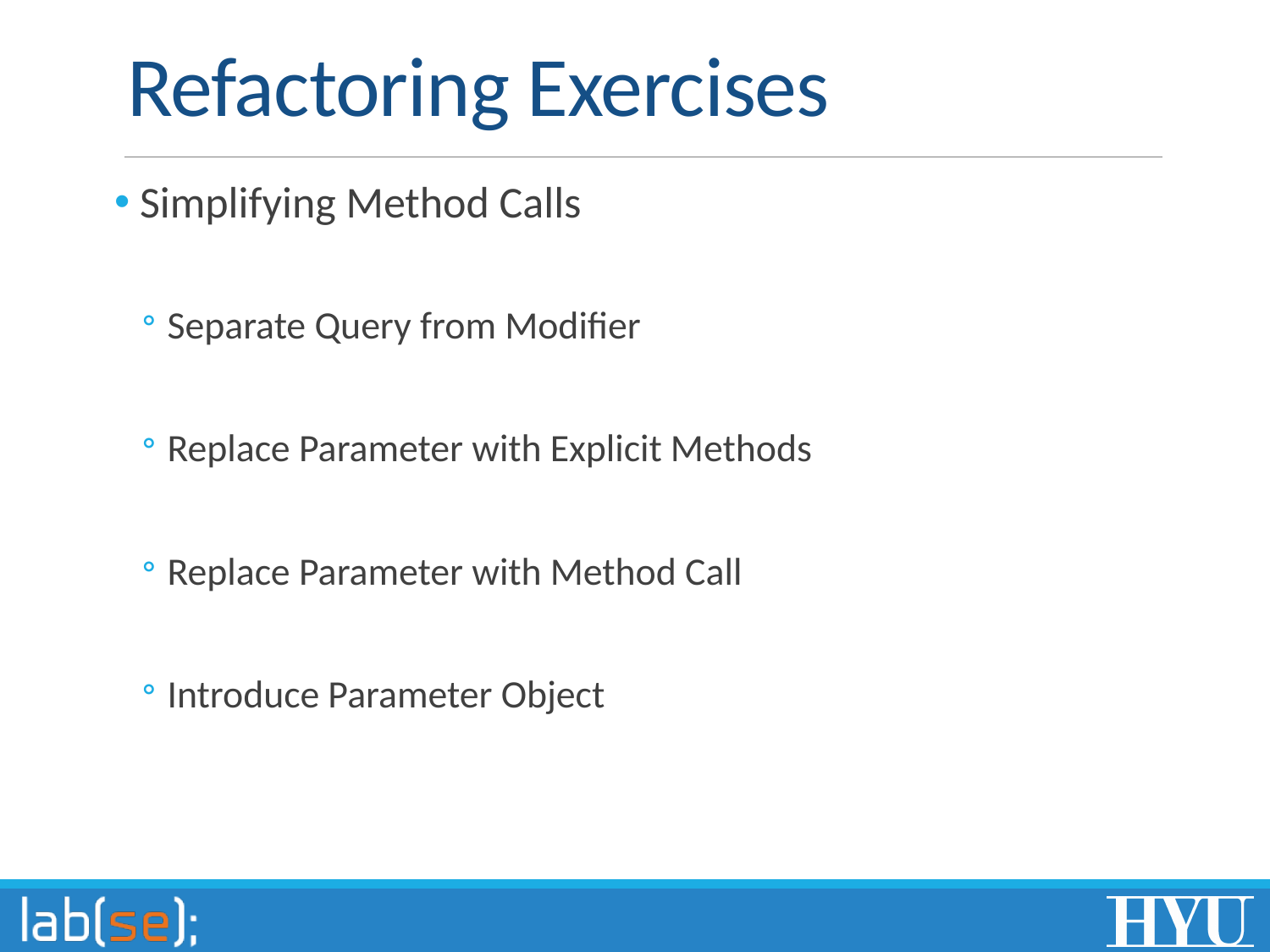

# Refactoring Exercises
Simplifying Method Calls

Separate Query from Modifier

Replace Parameter with Explicit Methods

Replace Parameter with Method Call

Introduce Parameter Object